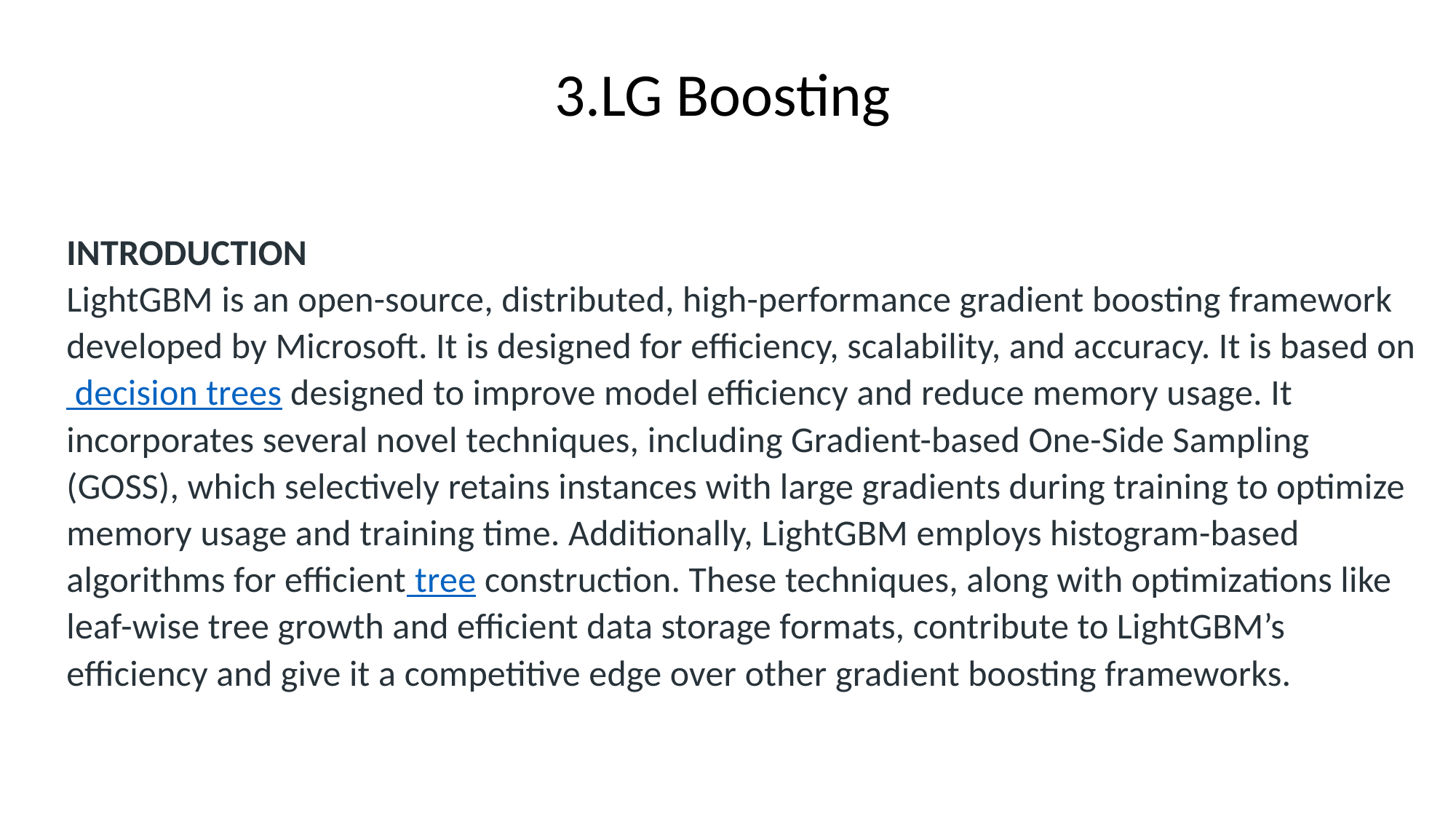

3.LG Boosting
INTRODUCTION
LightGBM is an open-source, distributed, high-performance gradient boosting framework developed by Microsoft. It is designed for efficiency, scalability, and accuracy. It is based on decision trees designed to improve model efficiency and reduce memory usage. It incorporates several novel techniques, including Gradient-based One-Side Sampling (GOSS), which selectively retains instances with large gradients during training to optimize memory usage and training time. Additionally, LightGBM employs histogram-based algorithms for efficient tree construction. These techniques, along with optimizations like leaf-wise tree growth and efficient data storage formats, contribute to LightGBM’s efficiency and give it a competitive edge over other gradient boosting frameworks.